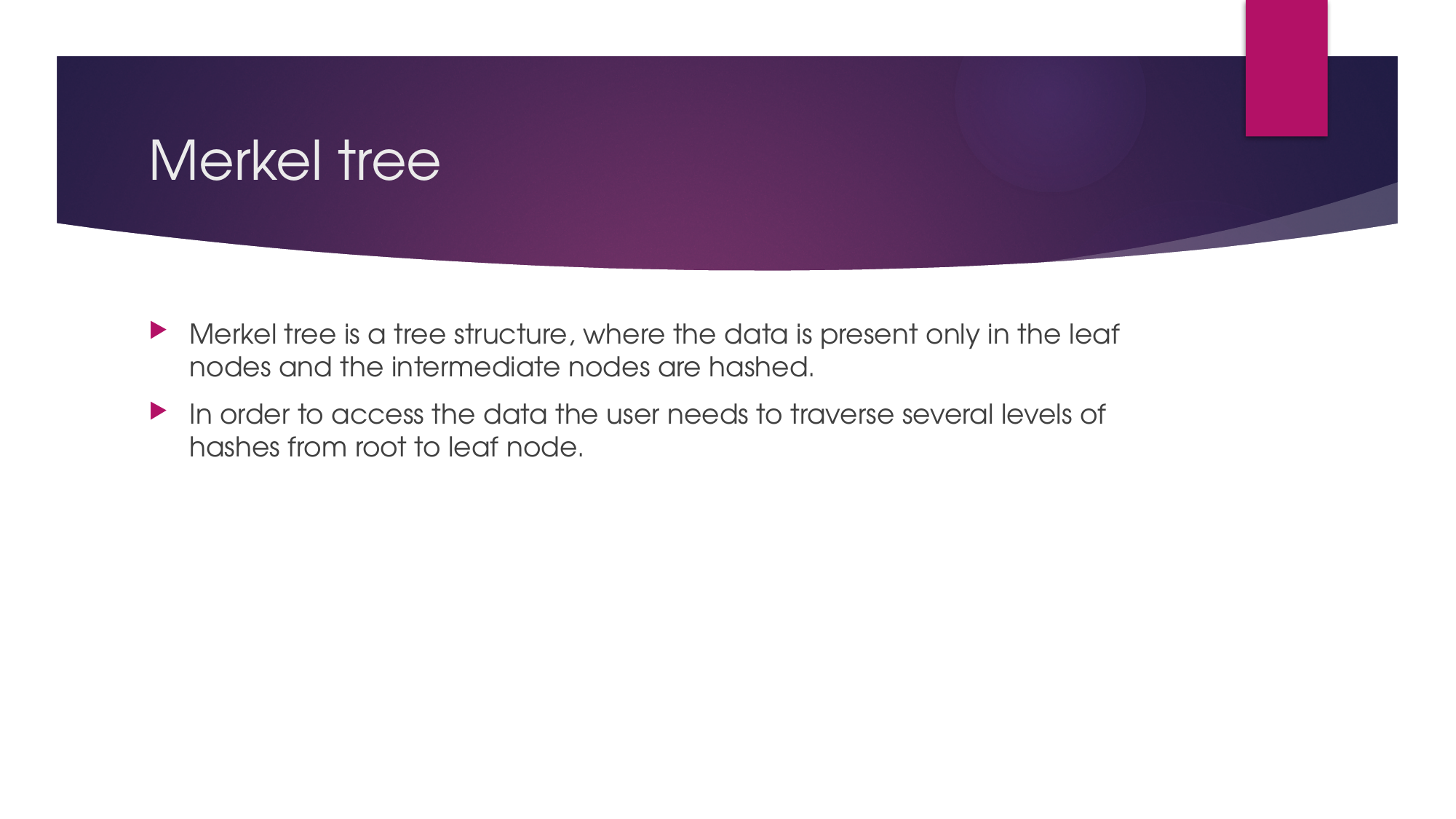

# Merkel tree
Merkel tree is a tree structure, where the data is present only in the leaf nodes and the intermediate nodes are hashed.
In order to access the data the user needs to traverse several levels of hashes from root to leaf node.